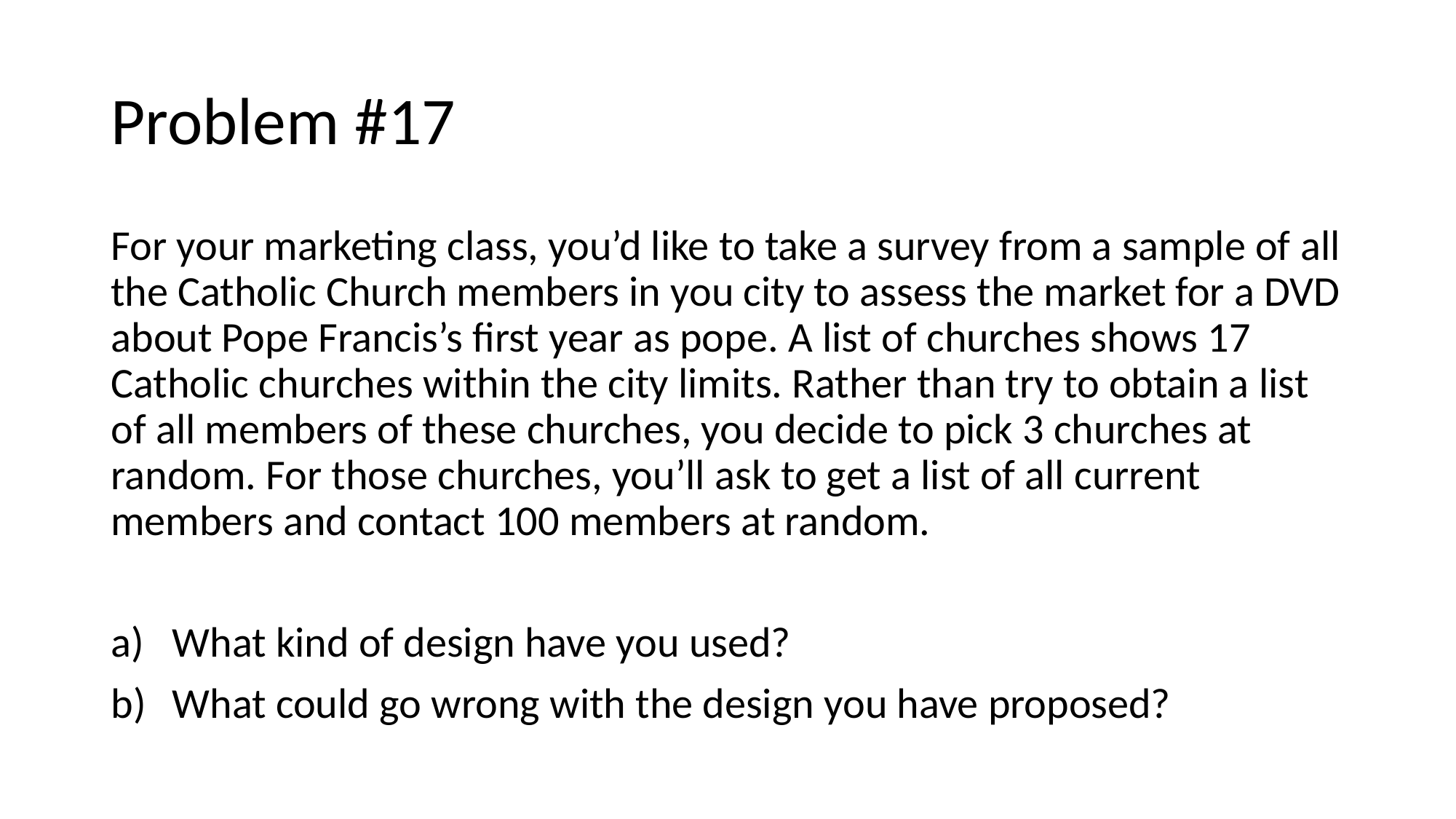

# Problem #17
For your marketing class, you’d like to take a survey from a sample of all the Catholic Church members in you city to assess the market for a DVD about Pope Francis’s first year as pope. A list of churches shows 17 Catholic churches within the city limits. Rather than try to obtain a list of all members of these churches, you decide to pick 3 churches at random. For those churches, you’ll ask to get a list of all current members and contact 100 members at random.

What kind of design have you used?
What could go wrong with the design you have proposed?